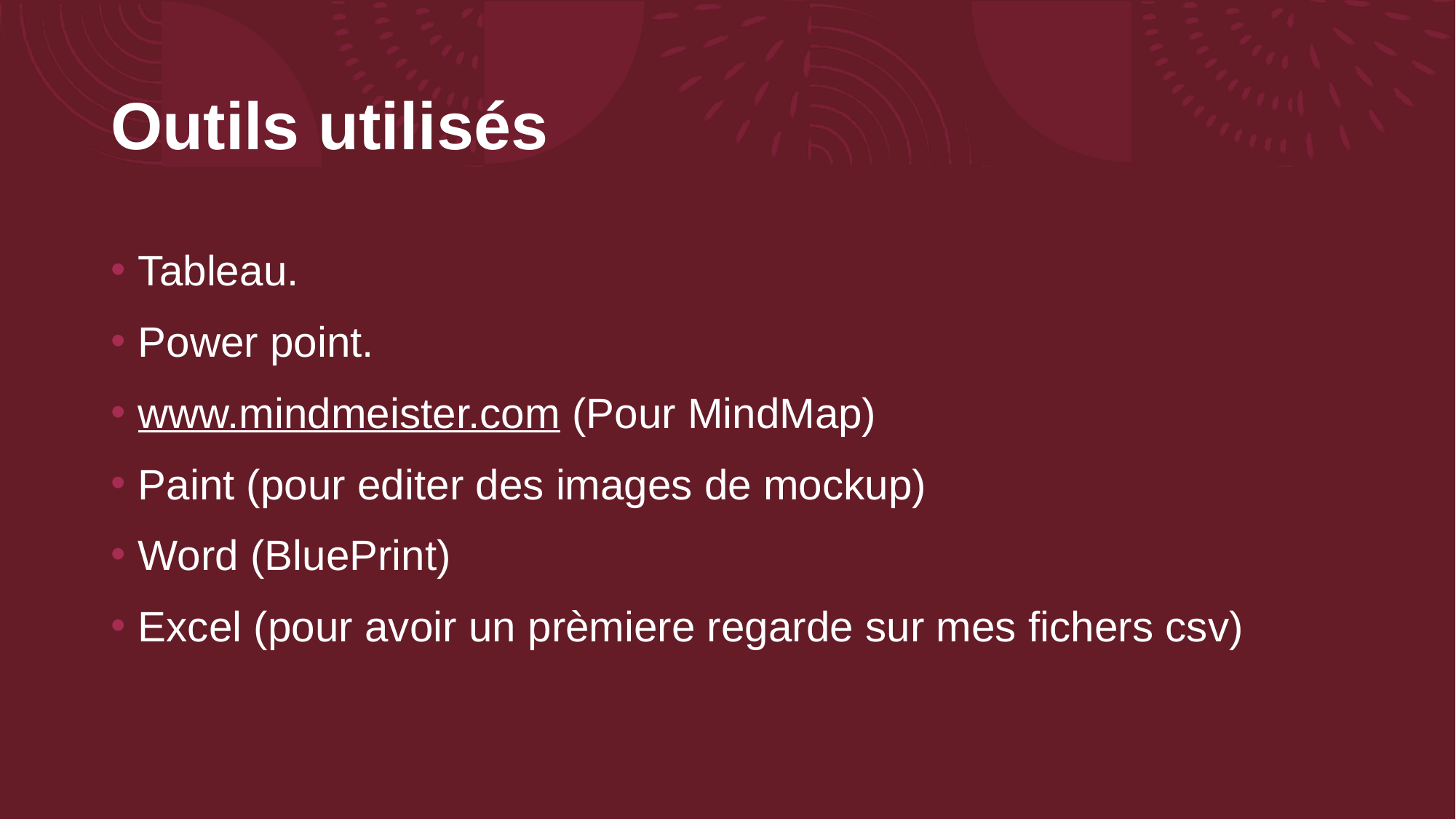

# Outils utilisés
Tableau.
Power point.
www.mindmeister.com (Pour MindMap)
Paint (pour editer des images de mockup)
Word (BluePrint)
Excel (pour avoir un prèmiere regarde sur mes fichers csv)